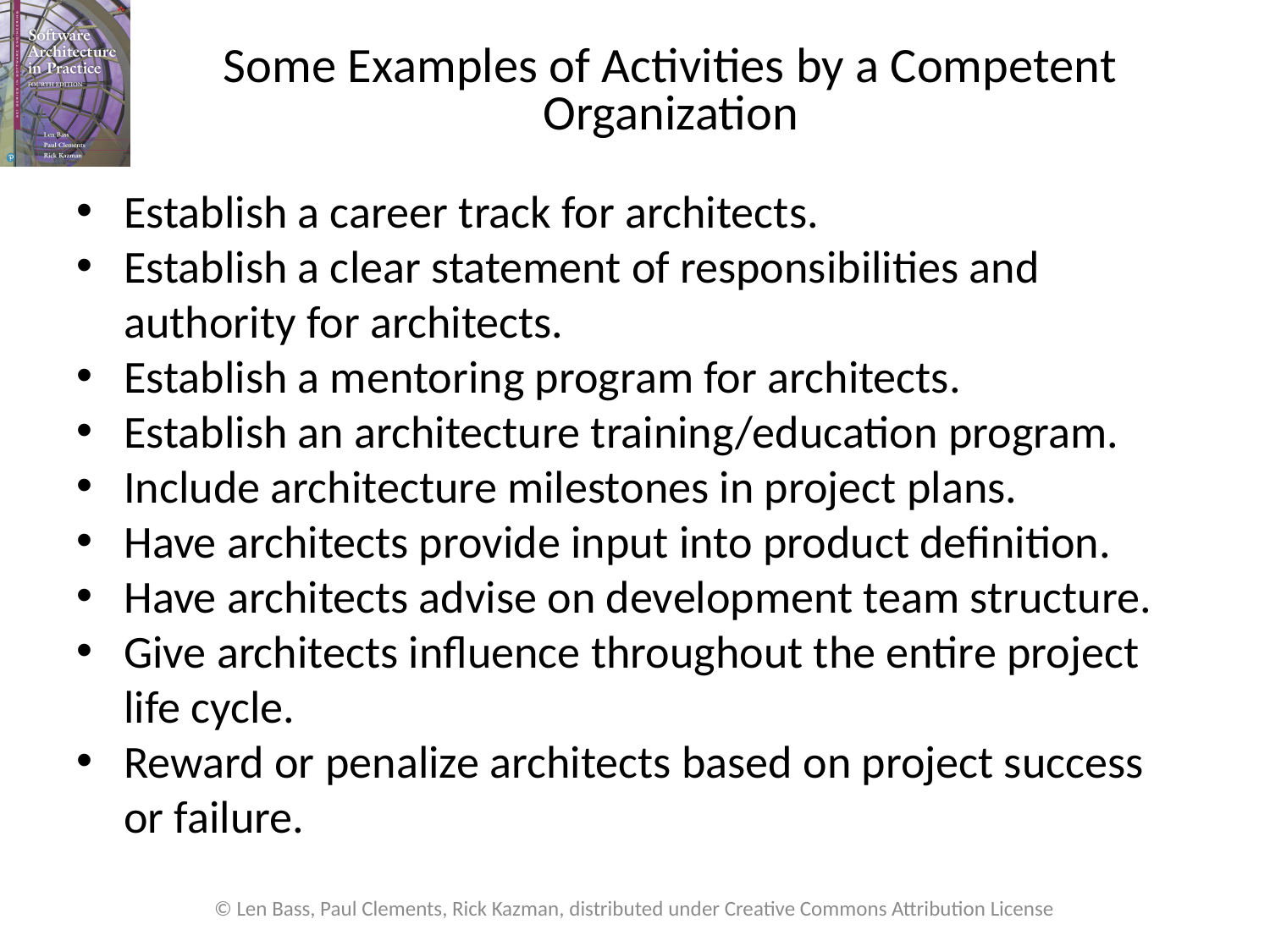

# Some Examples of Activities by a Competent Organization
Establish a career track for architects.
Establish a clear statement of responsibilities and authority for architects.
Establish a mentoring program for architects.
Establish an architecture training/education program.
Include architecture milestones in project plans.
Have architects provide input into product definition.
Have architects advise on development team structure.
Give architects influence throughout the entire project life cycle.
Reward or penalize architects based on project success or failure.
© Len Bass, Paul Clements, Rick Kazman, distributed under Creative Commons Attribution License